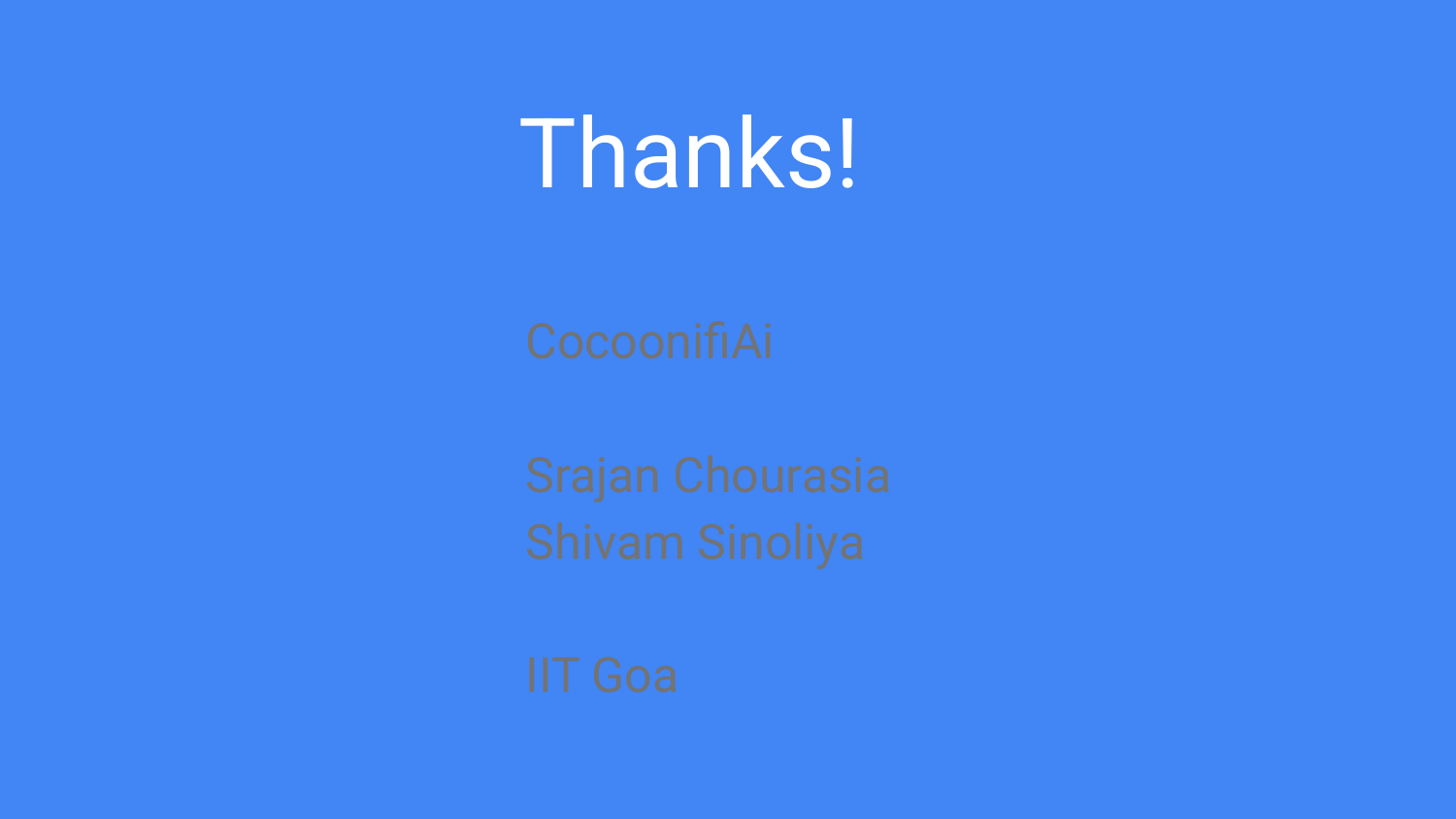

# Thanks!
CocoonifiAi

Srajan Chourasia
Shivam Sinoliya

IIT Goa